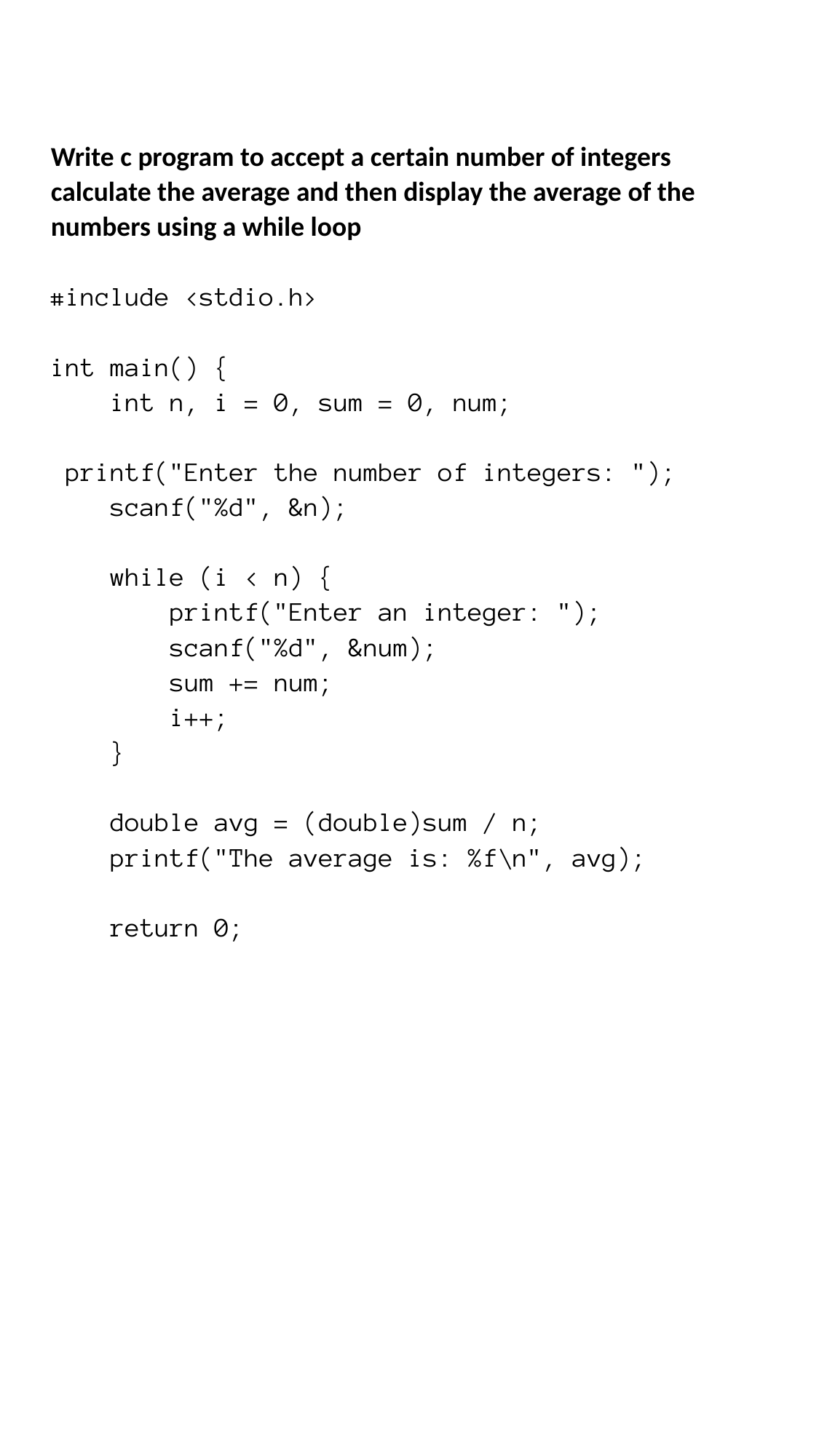

# Write c program to accept a certain number of integers calculate the average and then display the average of the numbers using a while loop   #include <stdio.h>   int main() { int n, i = 0, sum = 0, num;   printf("Enter the number of integers: "); scanf("%d", &n);   while (i < n) { printf("Enter an integer: "); scanf("%d", &num); sum += num; i++; }   double avg = (double)sum / n; printf("The average is: %f\n", avg);   return 0;